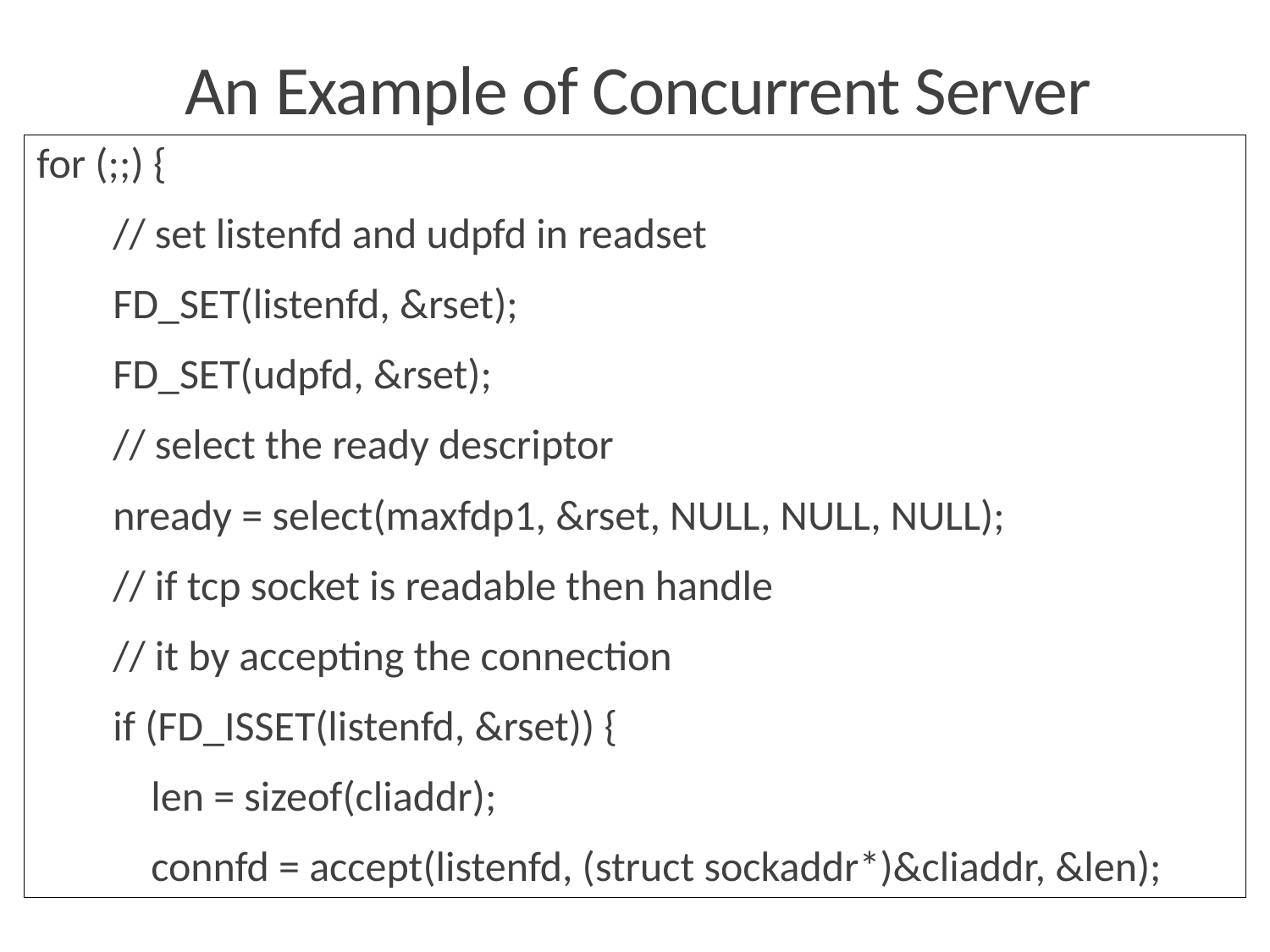

# An Example of Concurrent Server
for (;;) {
        // set listenfd and udpfd in readset
        FD_SET(listenfd, &rset);
        FD_SET(udpfd, &rset);
        // select the ready descriptor
        nready = select(maxfdp1, &rset, NULL, NULL, NULL);
        // if tcp socket is readable then handle
        // it by accepting the connection
        if (FD_ISSET(listenfd, &rset)) {
            len = sizeof(cliaddr);
            connfd = accept(listenfd, (struct sockaddr*)&cliaddr, &len);